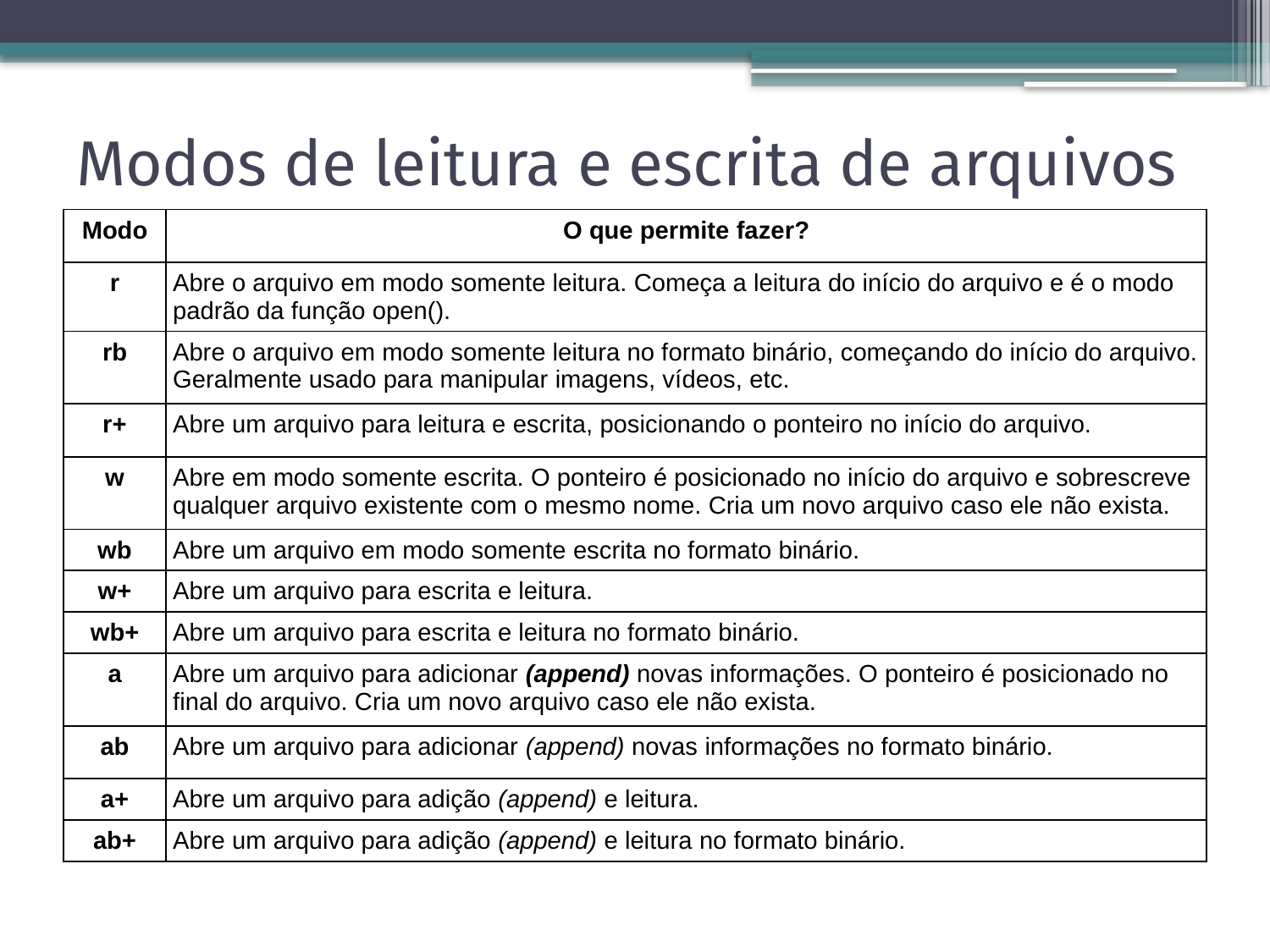

# Modos de leitura e escrita de arquivos
| Modo | O que permite fazer? |
| --- | --- |
| r | Abre o arquivo em modo somente leitura. Começa a leitura do início do arquivo e é o modo padrão da função open(). |
| rb | Abre o arquivo em modo somente leitura no formato binário, começando do início do arquivo. Geralmente usado para manipular imagens, vídeos, etc. |
| r+ | Abre um arquivo para leitura e escrita, posicionando o ponteiro no início do arquivo. |
| w | Abre em modo somente escrita. O ponteiro é posicionado no início do arquivo e sobrescreve qualquer arquivo existente com o mesmo nome. Cria um novo arquivo caso ele não exista. |
| wb | Abre um arquivo em modo somente escrita no formato binário. |
| w+ | Abre um arquivo para escrita e leitura. |
| wb+ | Abre um arquivo para escrita e leitura no formato binário. |
| a | Abre um arquivo para adicionar (append) novas informações. O ponteiro é posicionado no final do arquivo. Cria um novo arquivo caso ele não exista. |
| ab | Abre um arquivo para adicionar (append) novas informações no formato binário. |
| a+ | Abre um arquivo para adição (append) e leitura. |
| ab+ | Abre um arquivo para adição (append) e leitura no formato binário. |